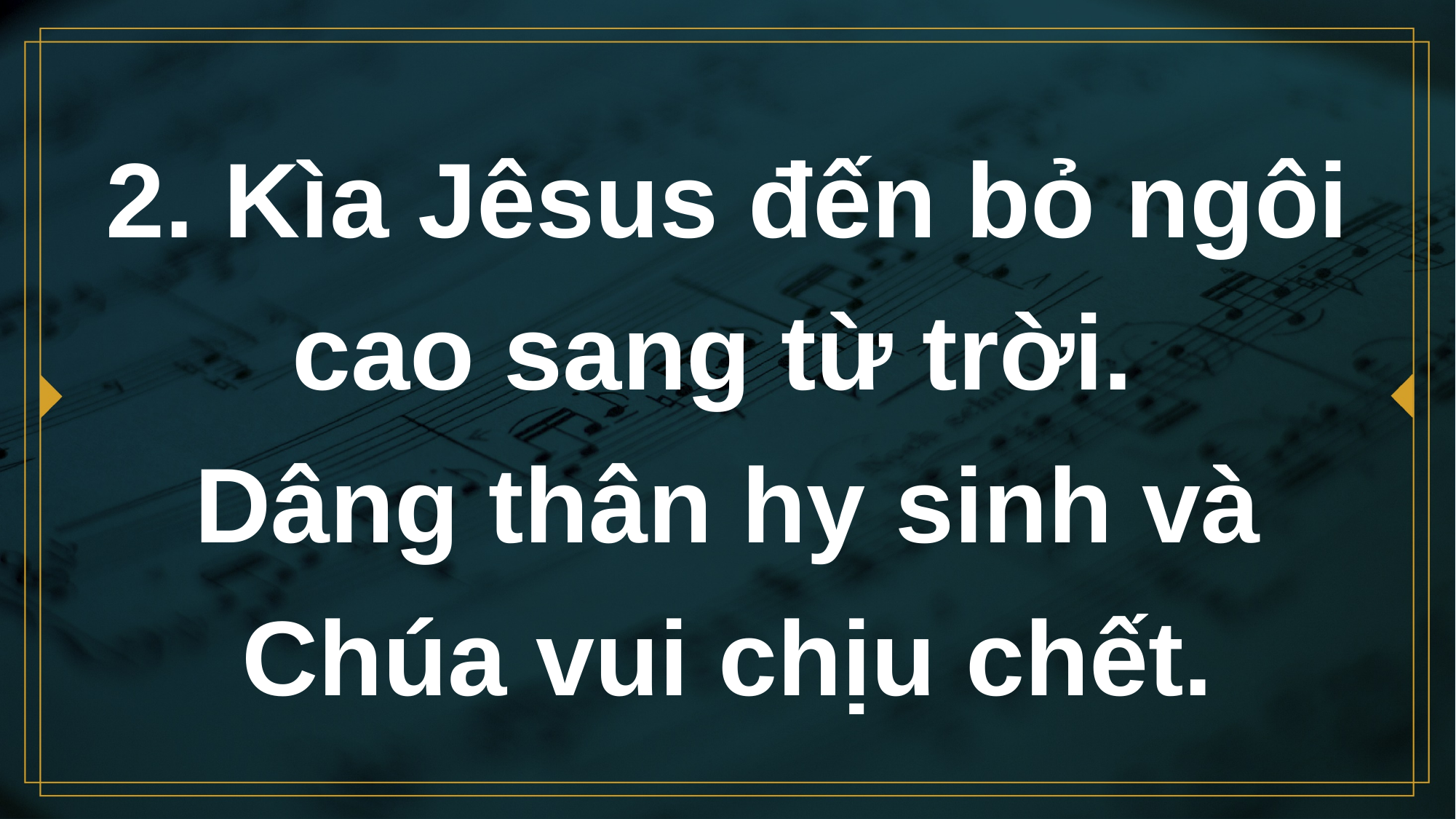

# 2. Kìa Jêsus đến bỏ ngôi cao sang từ trời. Dâng thân hy sinh và Chúa vui chịu chết.